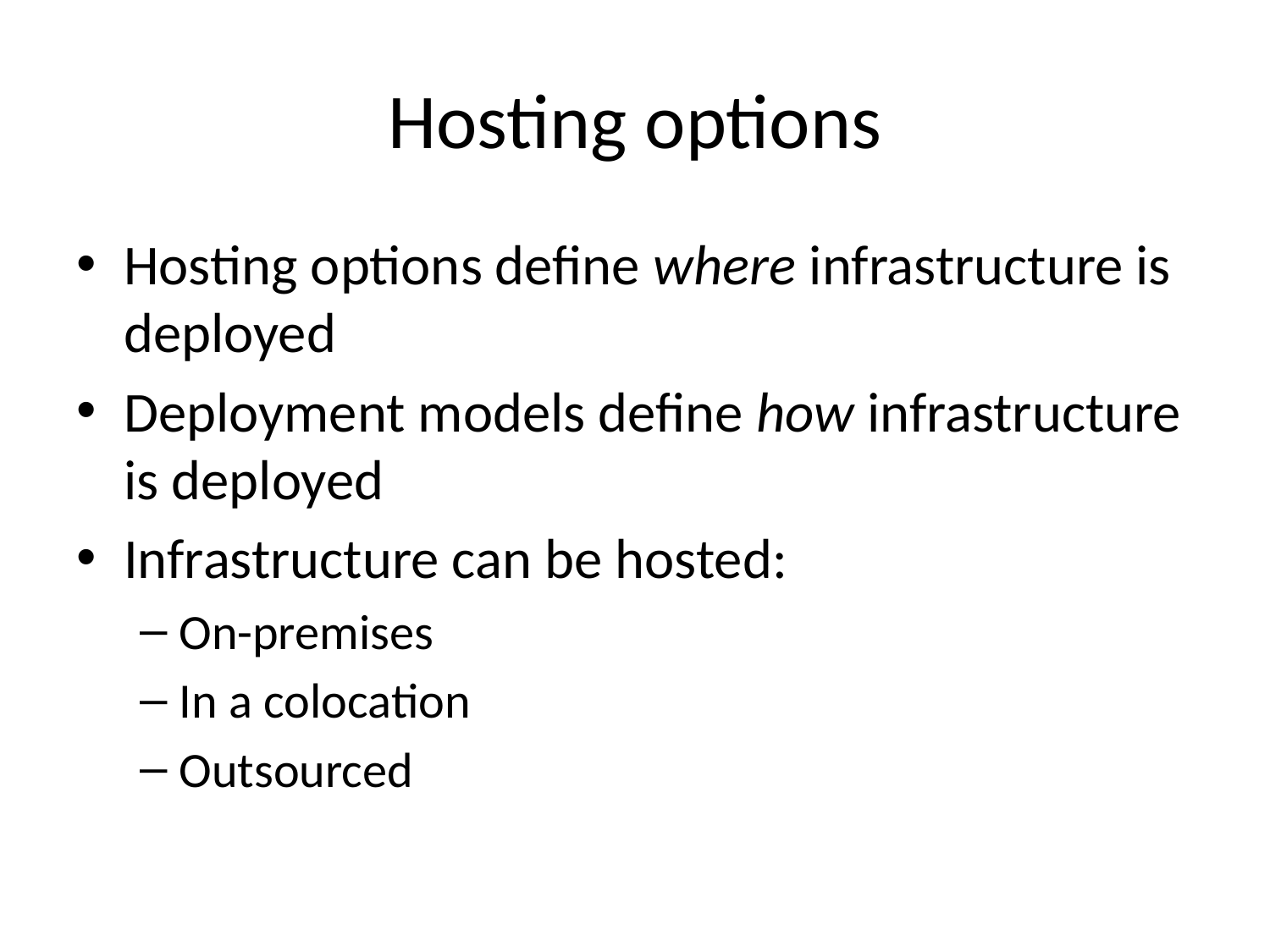

# Hosting options
Hosting options define where infrastructure is deployed
Deployment models define how infrastructure is deployed
Infrastructure can be hosted:
On-premises
In a colocation
Outsourced